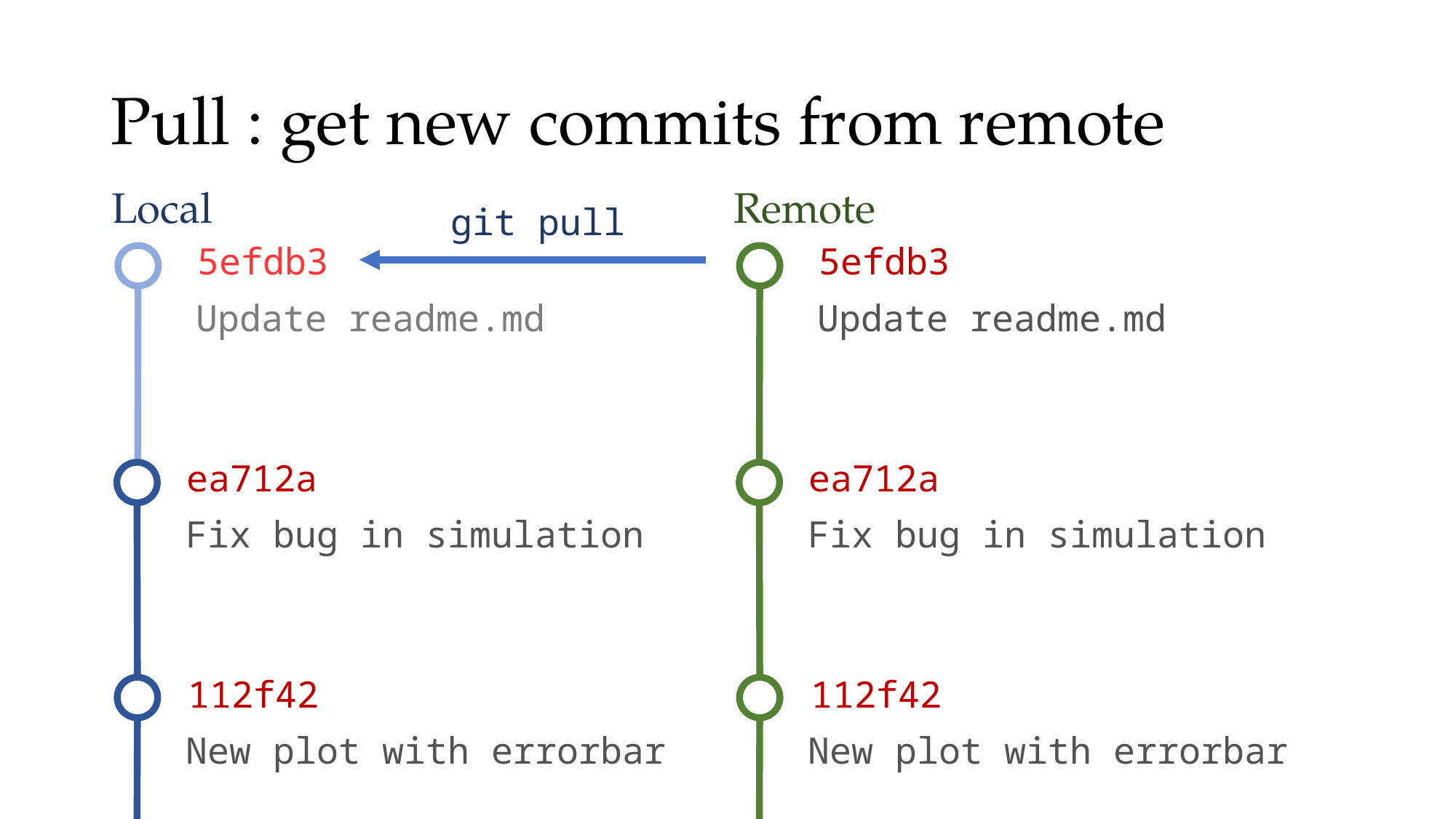

# Pull : get new commits from remote
Local
Remote
git pull
5efdb3

Update readme.md
5efdb3

Update readme.md
ea712a
ea712a

Fix bug in simulation
Fix bug in simulation
112f42
112f42

New plot with errorbar
New plot with errorbar